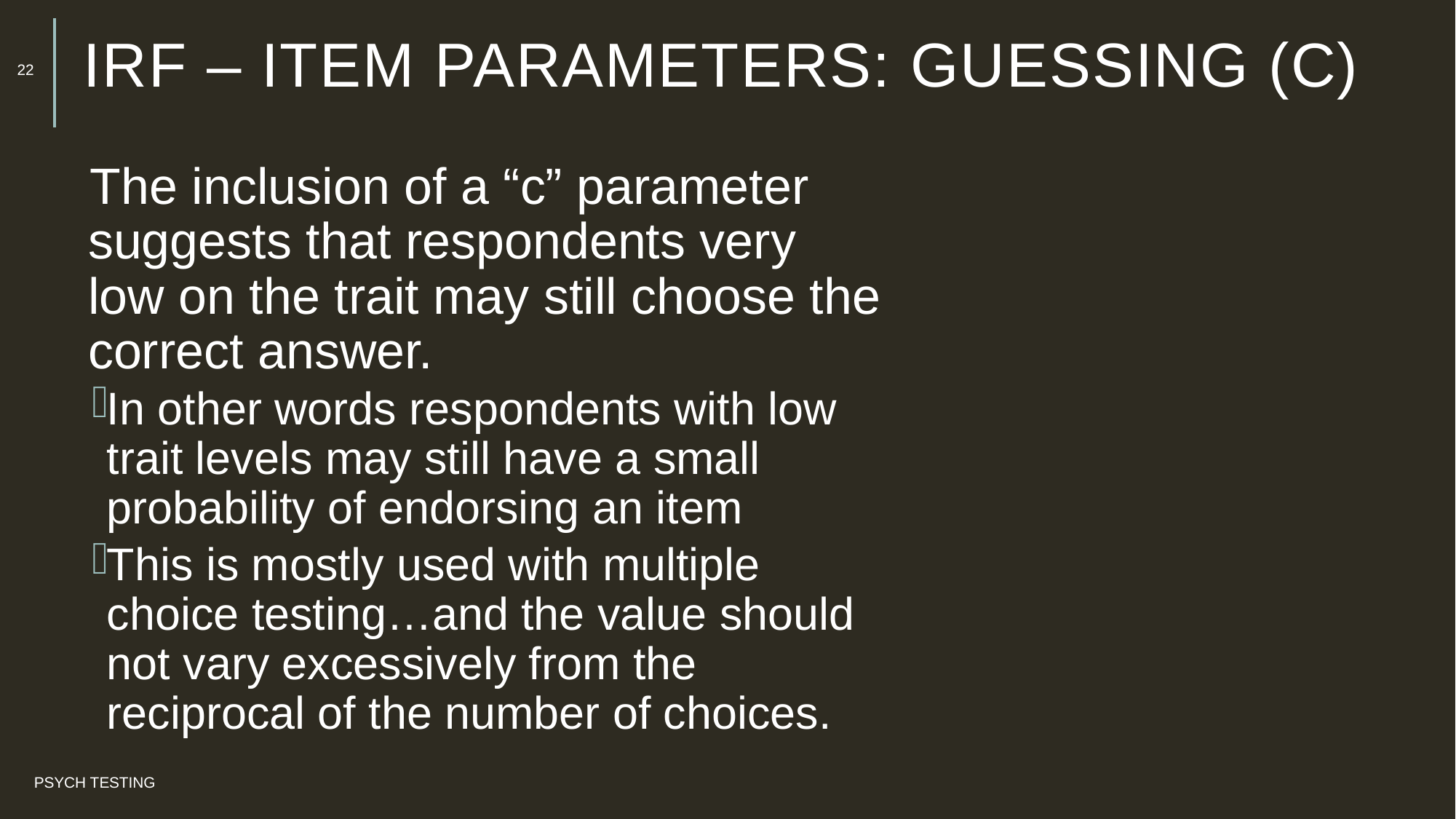

# IRF – Item Parameters: Guessing (c)
22
The inclusion of a “c” parameter suggests that respondents very low on the trait may still choose the correct answer.
In other words respondents with low trait levels may still have a small probability of endorsing an item
This is mostly used with multiple choice testing…and the value should not vary excessively from the reciprocal of the number of choices.
Psych Testing